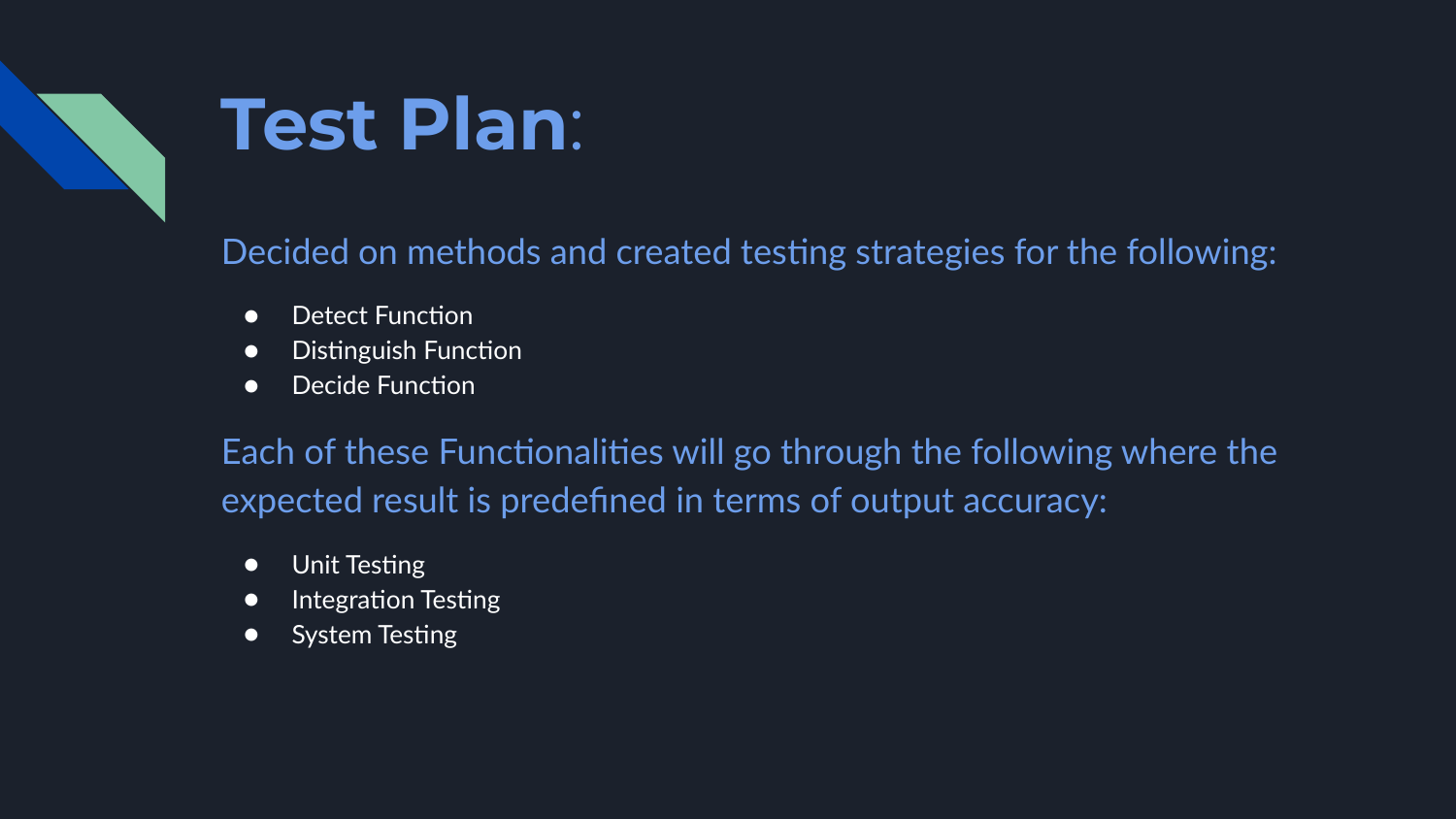

# Test Plan:
Decided on methods and created testing strategies for the following:
Detect Function
Distinguish Function
Decide Function
Each of these Functionalities will go through the following where the expected result is predefined in terms of output accuracy:
Unit Testing
Integration Testing
System Testing